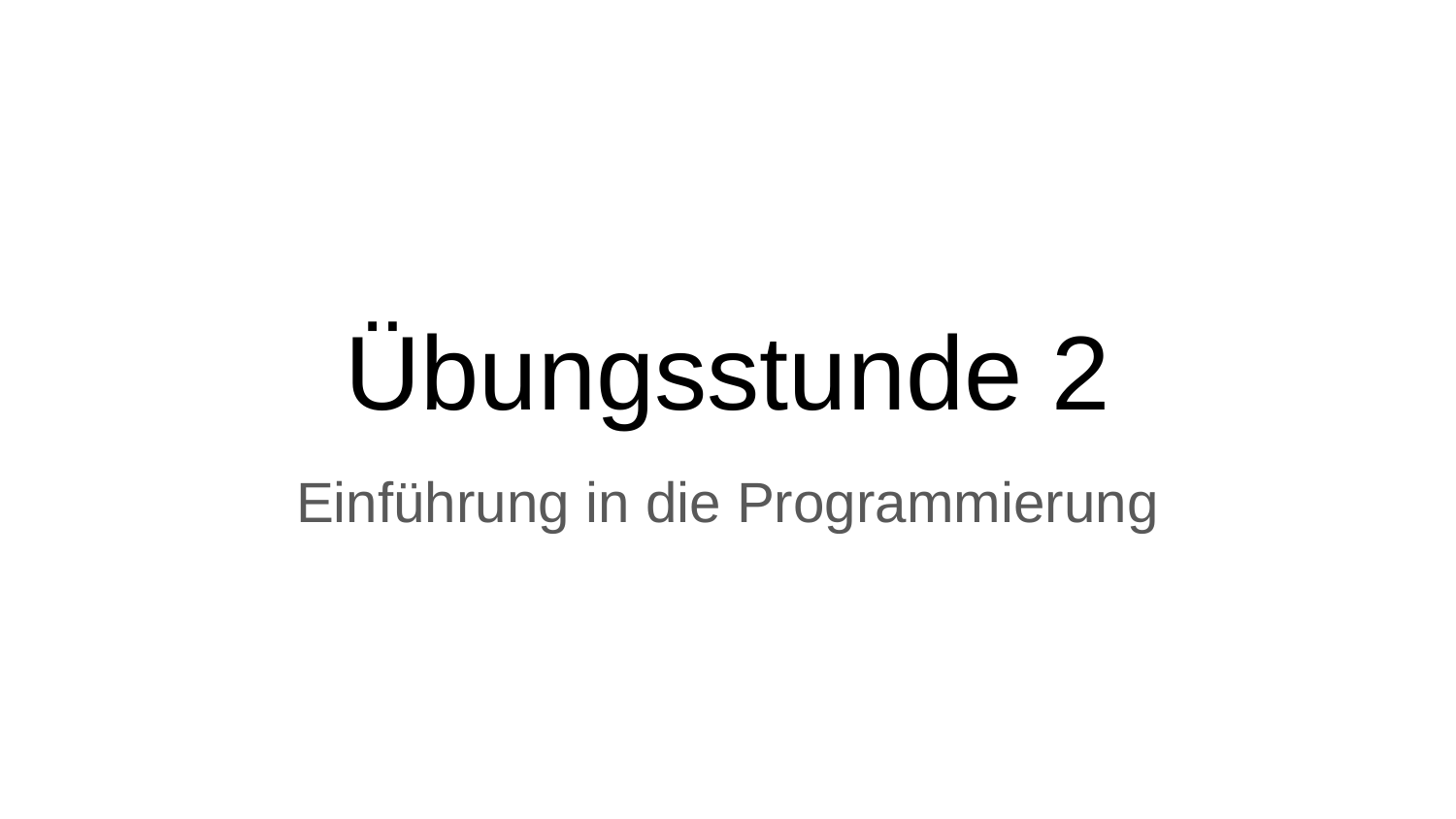

# Übungsstunde 2
Einführung in die Programmierung